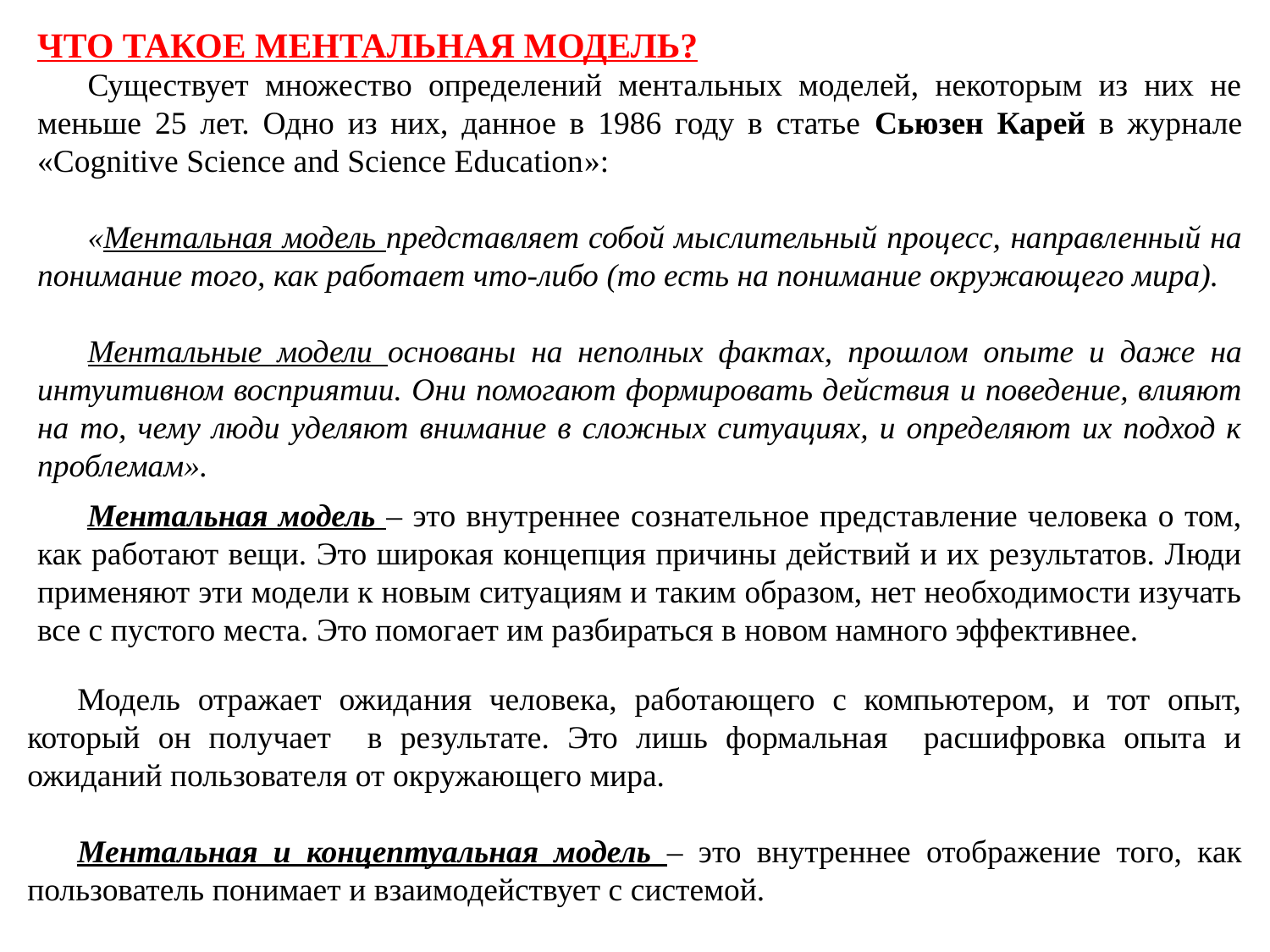

ЧТО ТАКОЕ МЕНТАЛЬНАЯ МОДЕЛЬ?
Существует множество определений ментальных моделей, некоторым из них не меньше 25 лет. Одно из них, данное в 1986 году в статье Сьюзен Карей в журнале «Cognitive Science and Science Education»:

«Ментальная модель представляет собой мыслительный процесс, направленный на понимание того, как работает что-либо (то есть на понимание окружающего мира).

Ментальные модели основаны на неполных фактах, прошлом опыте и даже на интуитивном восприятии. Они помогают формировать действия и поведение, влияют на то, чему люди уделяют внимание в сложных ситуациях, и определяют их подход к проблемам».
Ментальная модель – это внутреннее сознательное представление человека о том, как работают вещи. Это широкая концепция причины действий и их результатов. Люди применяют эти модели к новым ситуациям и таким образом, нет необходимости изучать все с пустого места. Это помогает им разбираться в новом намного эффективнее.
Модель отражает ожидания человека, работающего с компьютером, и тот опыт, который он получает  в результате. Это лишь формальная  расшифровка опыта и ожиданий пользователя от окружающего мира.

Ментальная и концептуальная модель – это внутреннее отображение того, как пользователь понимает и взаимодействует с системой.